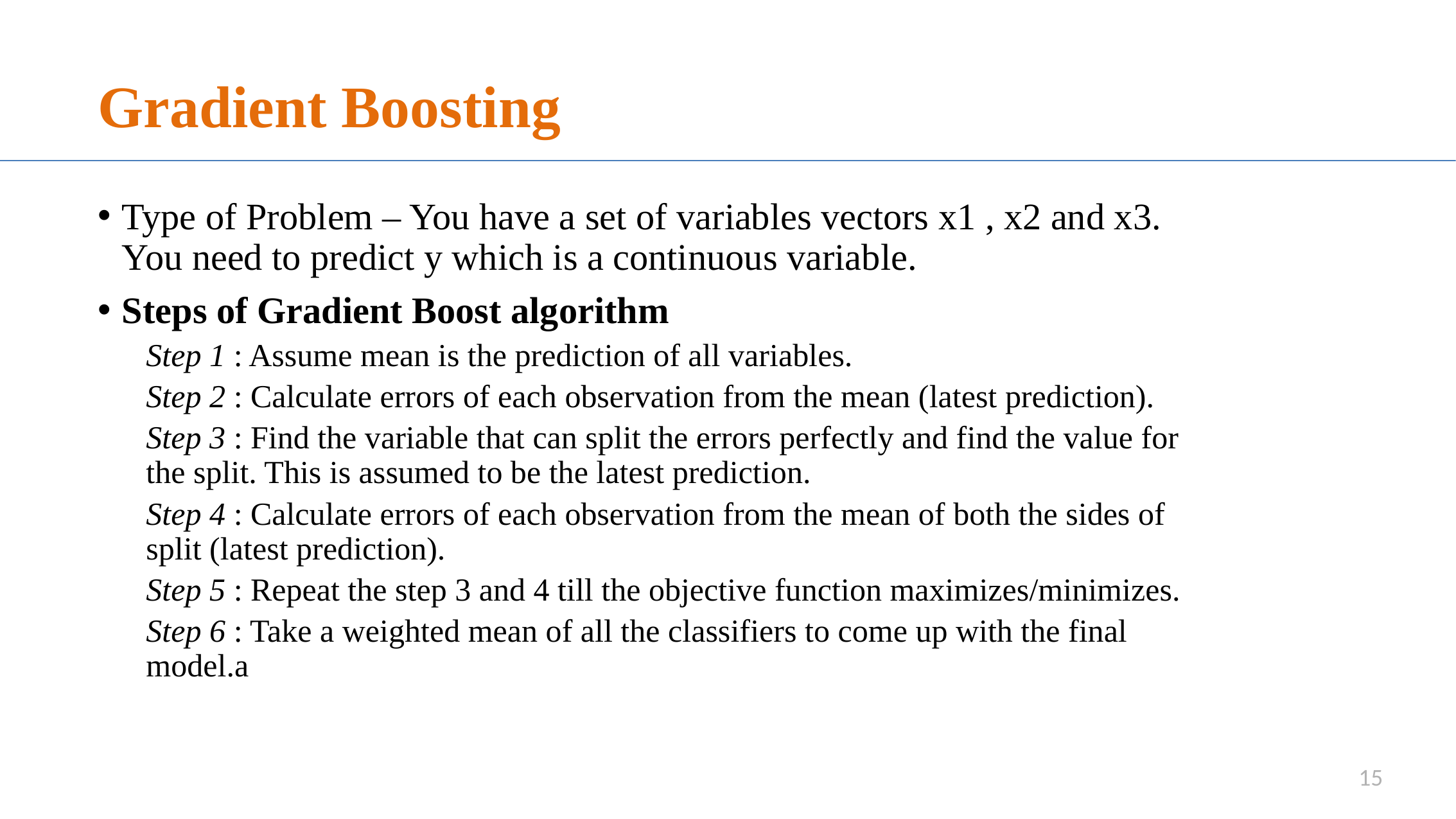

Gradient Boosting
Type of Problem – You have a set of variables vectors x1 , x2 and x3. You need to predict y which is a continuous variable.
Steps of Gradient Boost algorithm
Step 1 : Assume mean is the prediction of all variables.
Step 2 : Calculate errors of each observation from the mean (latest prediction).
Step 3 : Find the variable that can split the errors perfectly and find the value for the split. This is assumed to be the latest prediction.
Step 4 : Calculate errors of each observation from the mean of both the sides of split (latest prediction).
Step 5 : Repeat the step 3 and 4 till the objective function maximizes/minimizes.
Step 6 : Take a weighted mean of all the classifiers to come up with the final model.a

15